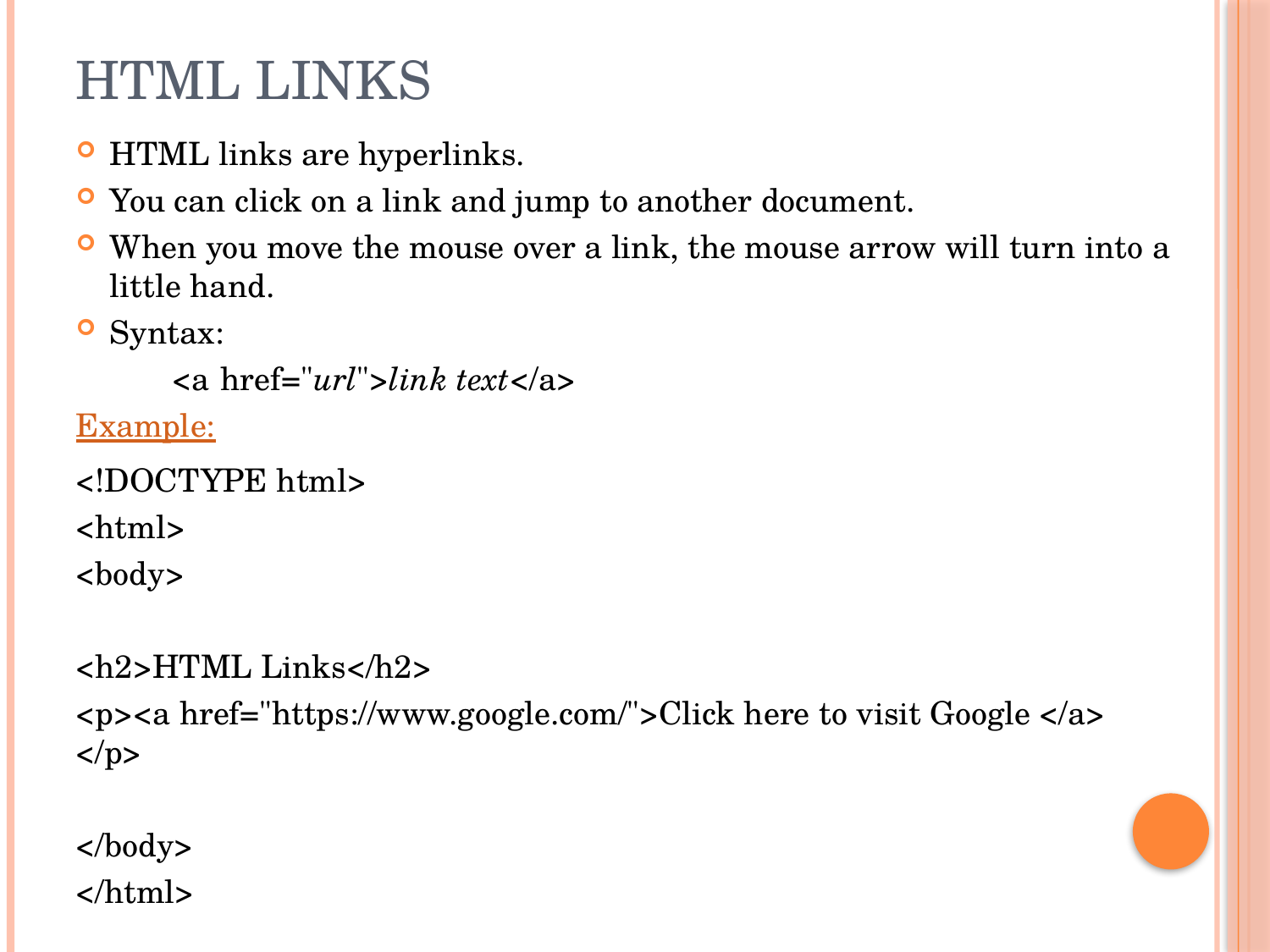

# Html Links
HTML links are hyperlinks.
You can click on a link and jump to another document.
When you move the mouse over a link, the mouse arrow will turn into a little hand.
Syntax:
	<a href="url">link text</a>
Example:
<!DOCTYPE html>
<html>
<body>

<h2>HTML Links</h2>
<p><a href="https://www.google.com/">Click here to visit Google </a> </p>

</body>
</html>